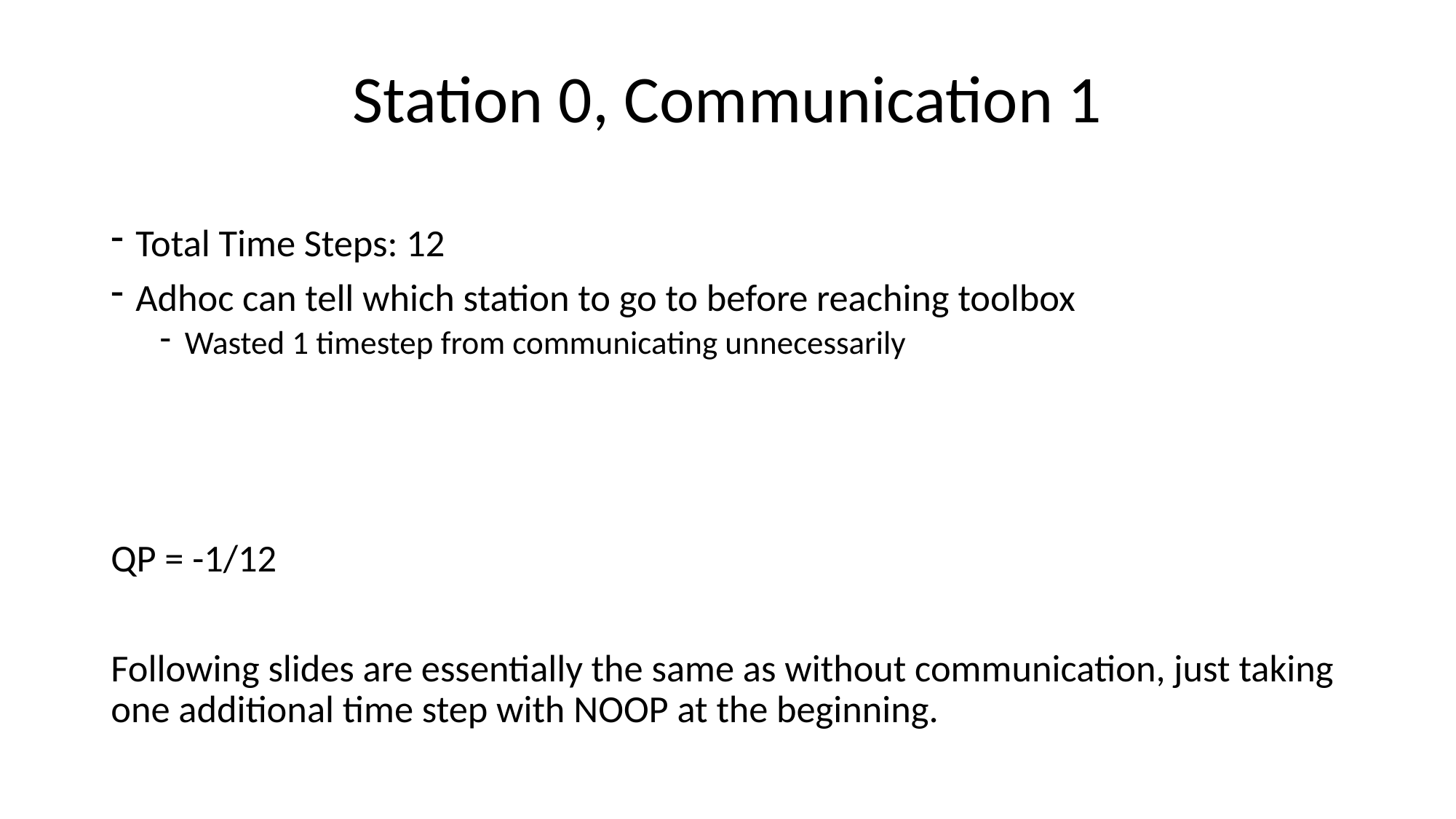

# Station 0, Communication 1
Total Time Steps: 12
Adhoc can tell which station to go to before reaching toolbox
Wasted 1 timestep from communicating unnecessarily

QP = -1/12

Following slides are essentially the same as without communication, just taking one additional time step with NOOP at the beginning.